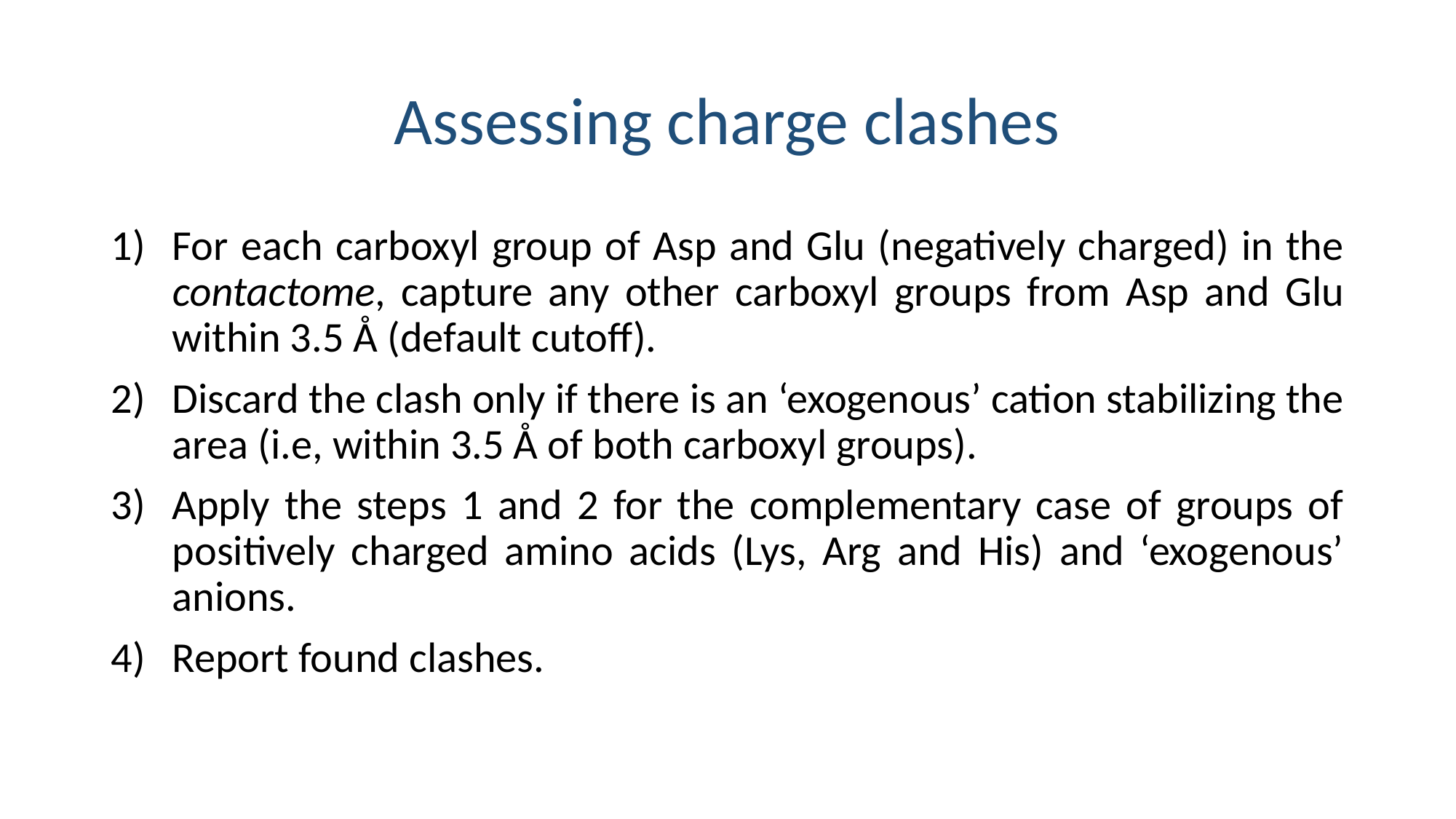

# Assessing charge clashes
For each carboxyl group of Asp and Glu (negatively charged) in the contactome, capture any other carboxyl groups from Asp and Glu within 3.5 Å (default cutoff).
Discard the clash only if there is an ‘exogenous’ cation stabilizing the area (i.e, within 3.5 Å of both carboxyl groups).
Apply the steps 1 and 2 for the complementary case of groups of positively charged amino acids (Lys, Arg and His) and ‘exogenous’ anions.
Report found clashes.